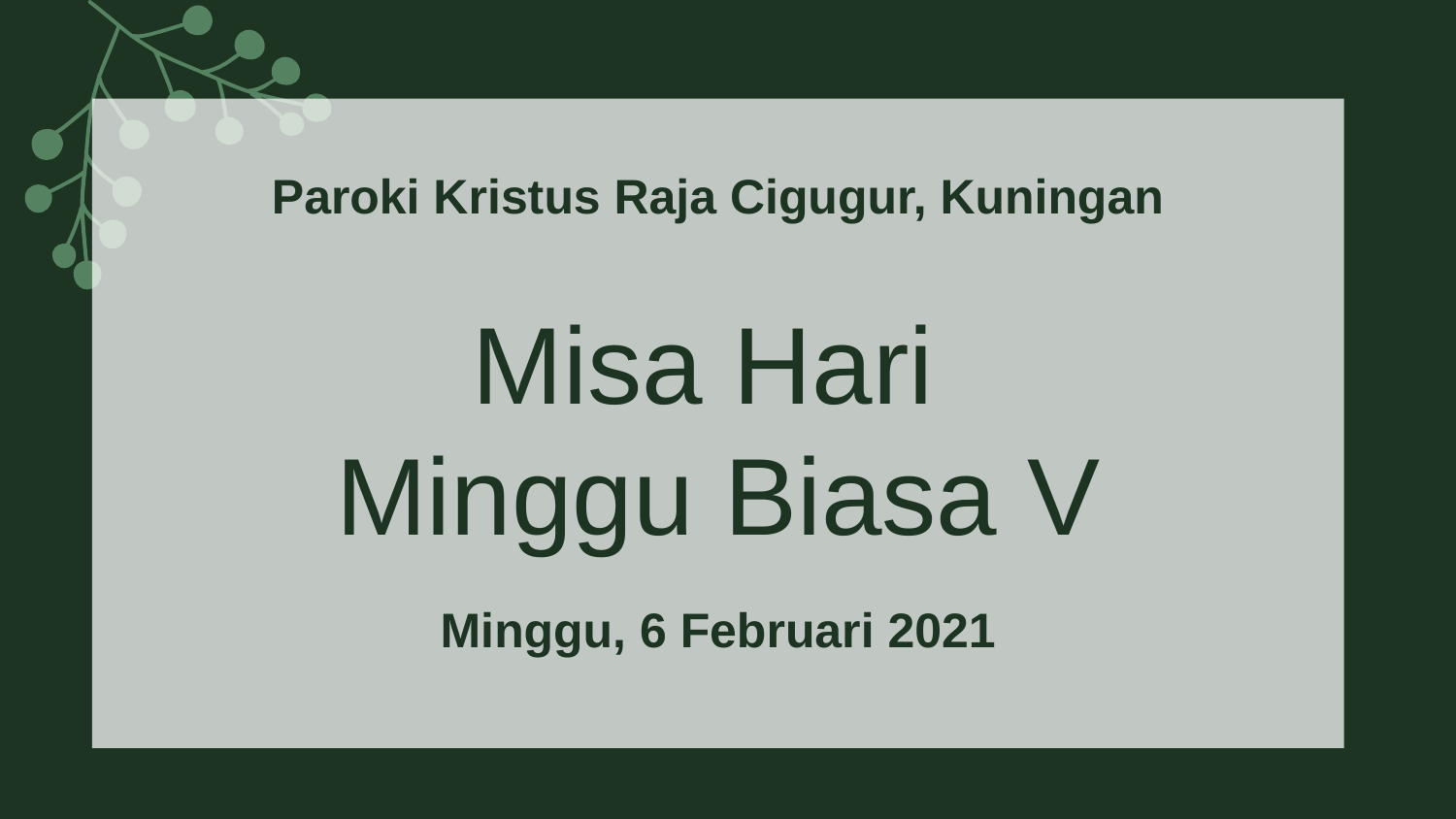

Paroki Kristus Raja Cigugur, Kuningan
# Misa Hari Minggu Biasa V
Minggu, 6 Februari 2021